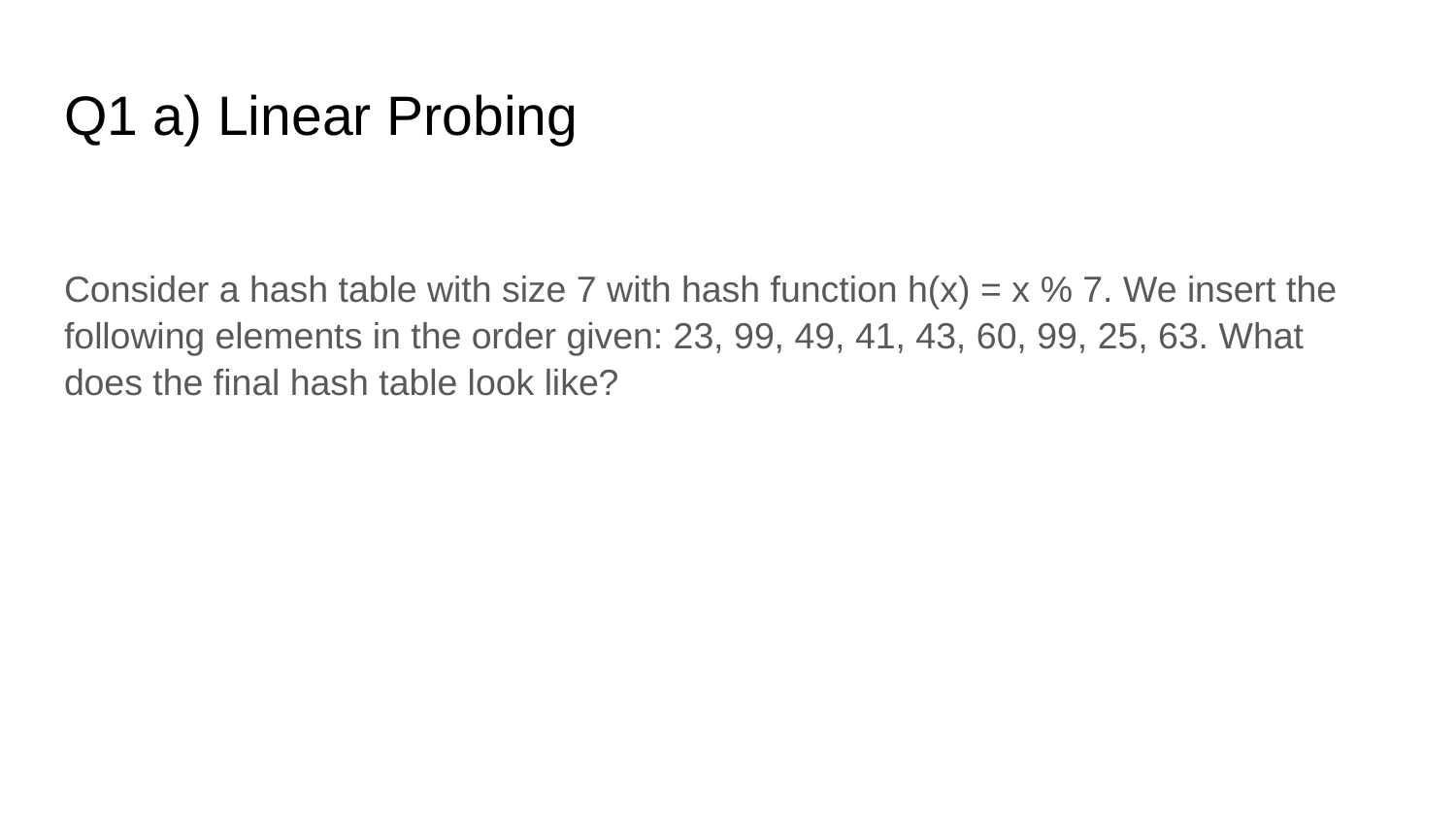

# Q1 a) Linear Probing

Consider a hash table with size 7 with hash function h(x) = x % 7. We insert the following elements in the order given: 23, 99, 49, 41, 43, 60, 99, 25, 63. What does the final hash table look like?